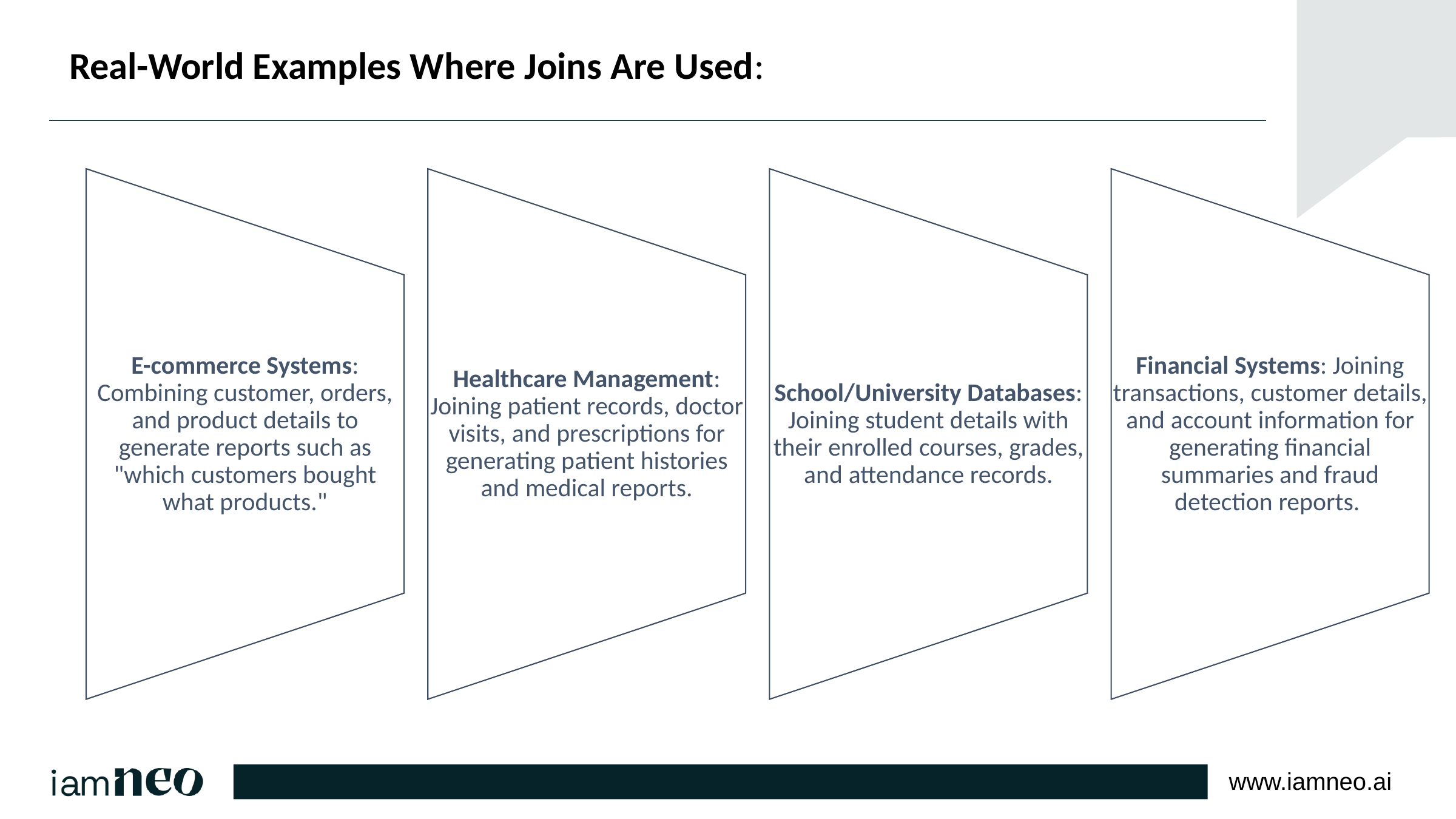

# Real-World Examples Where Joins Are Used:
E-commerce Systems: Combining customer, orders, and product details to generate reports such as "which customers bought what products."
Healthcare Management: Joining patient records, doctor visits, and prescriptions for generating patient histories and medical reports.
School/University Databases: Joining student details with their enrolled courses, grades, and attendance records.
Financial Systems: Joining transactions, customer details, and account information for generating financial summaries and fraud detection reports.